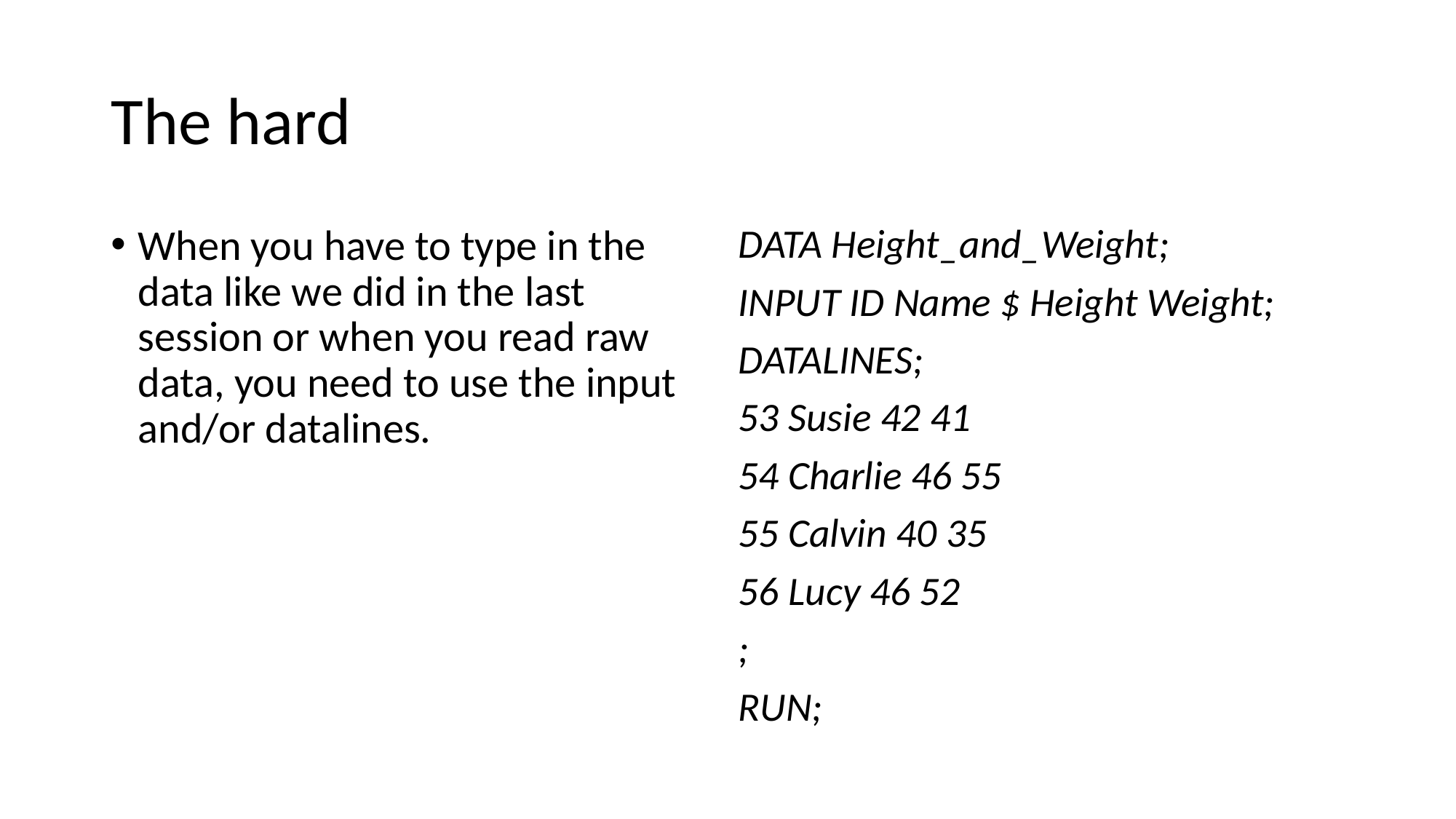

# The hard
When you have to type in the data like we did in the last session or when you read raw data, you need to use the input and/or datalines.

DATA Height_and_Weight;
INPUT ID Name $ Height Weight;
DATALINES;
53 Susie 42 41
54 Charlie 46 55
55 Calvin 40 35
56 Lucy 46 52
;
RUN;